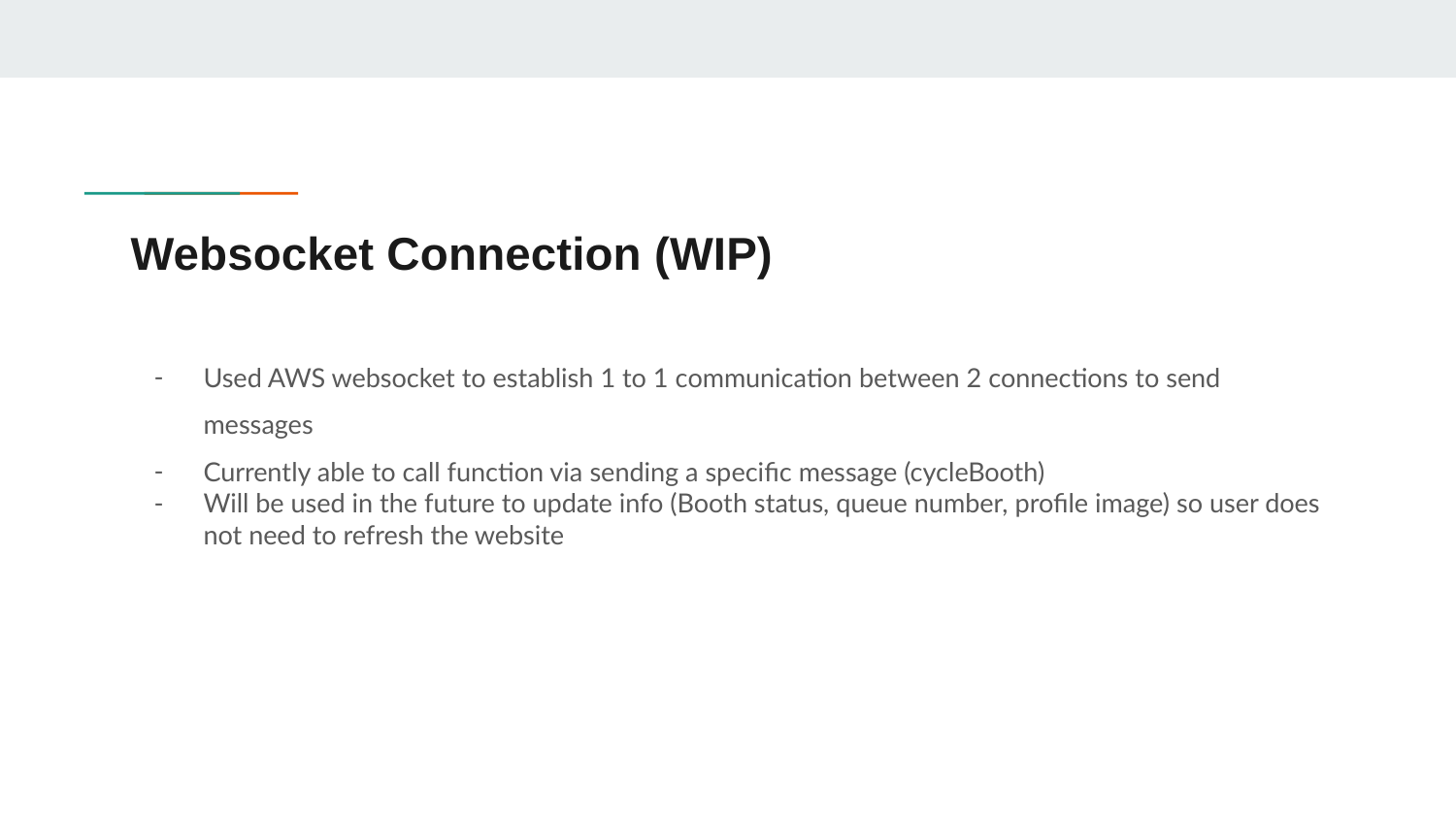

# Websocket Connection (WIP)
Used AWS websocket to establish 1 to 1 communication between 2 connections to send messages
Currently able to call function via sending a specific message (cycleBooth)
Will be used in the future to update info (Booth status, queue number, profile image) so user does not need to refresh the website